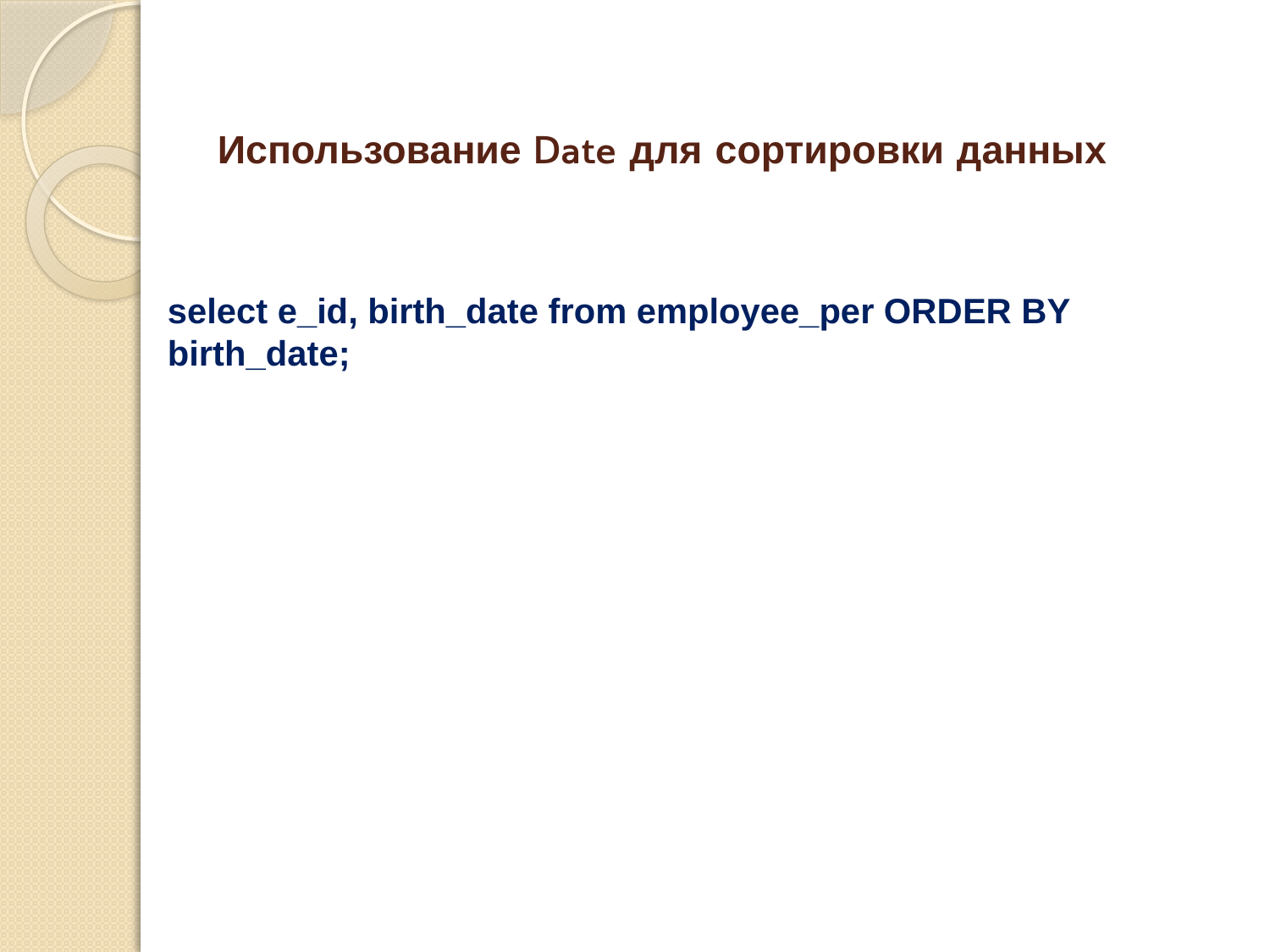

# Использование Date для сортировки данных
select e_id, birth_date from employee_per ORDER BY birth_date;